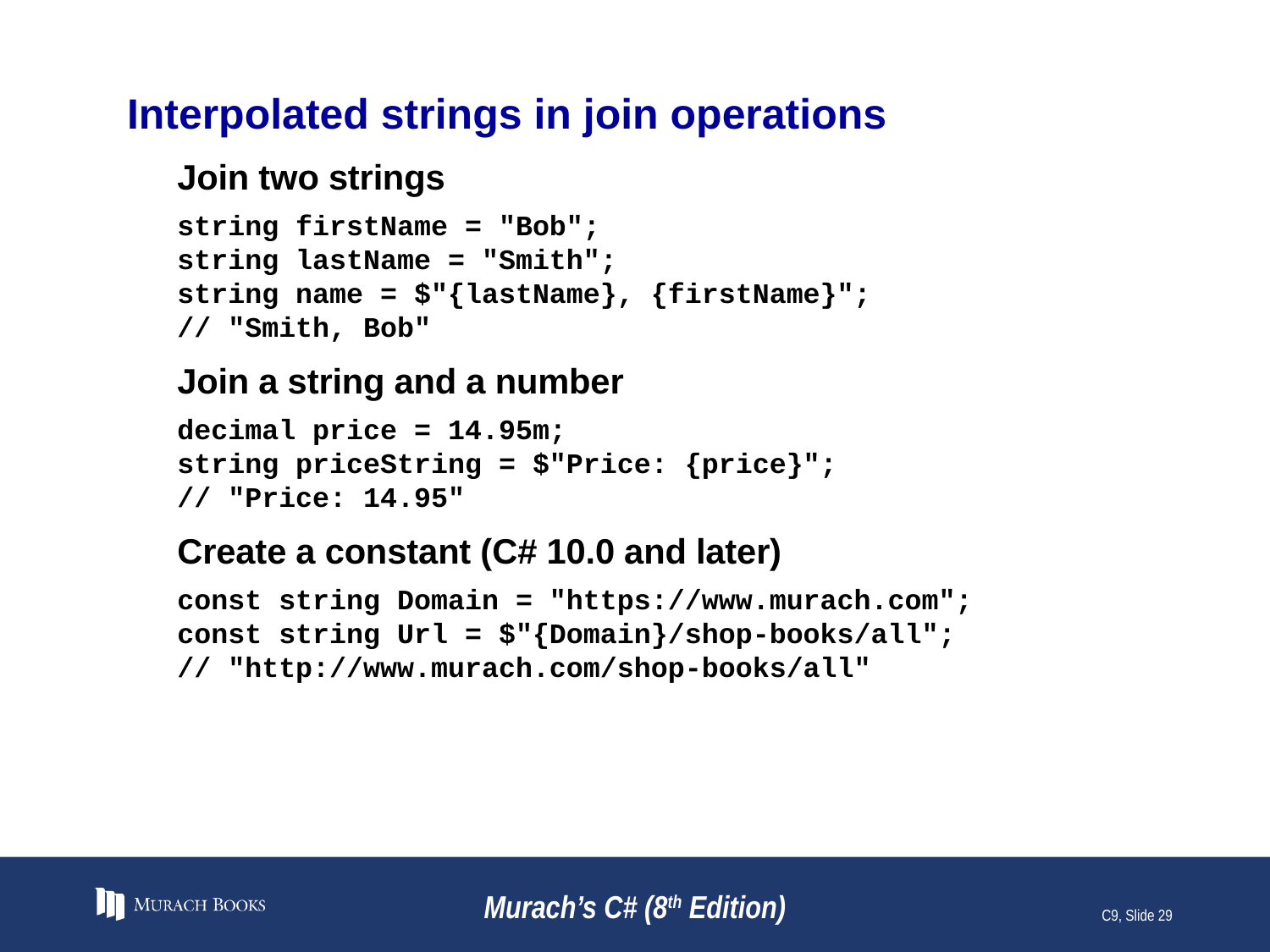

# Interpolated strings in join operations
Join two strings
string firstName = "Bob";
string lastName = "Smith";
string name = $"{lastName}, {firstName}";
// "Smith, Bob"
Join a string and a number
decimal price = 14.95m;
string priceString = $"Price: {price}";
// "Price: 14.95"
Create a constant (C# 10.0 and later)
const string Domain = "https://www.murach.com";
const string Url = $"{Domain}/shop-books/all";
// "http://www.murach.com/shop-books/all"

Murach’s C# (8th Edition)

C9, Slide 29